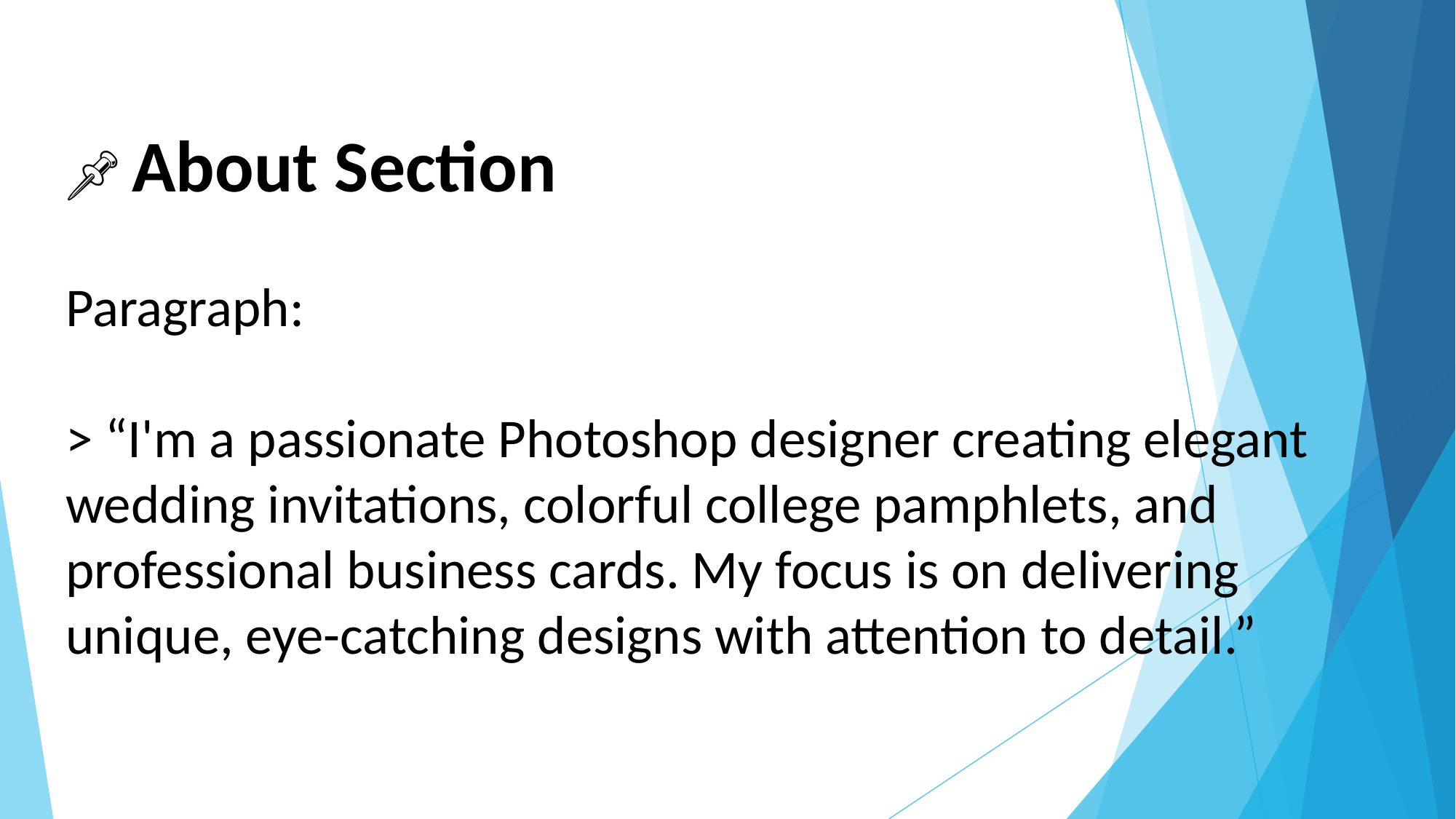

#
📌 About Section

Paragraph:

> “I'm a passionate Photoshop designer creating elegant wedding invitations, colorful college pamphlets, and professional business cards. My focus is on delivering unique, eye-catching designs with attention to detail.”